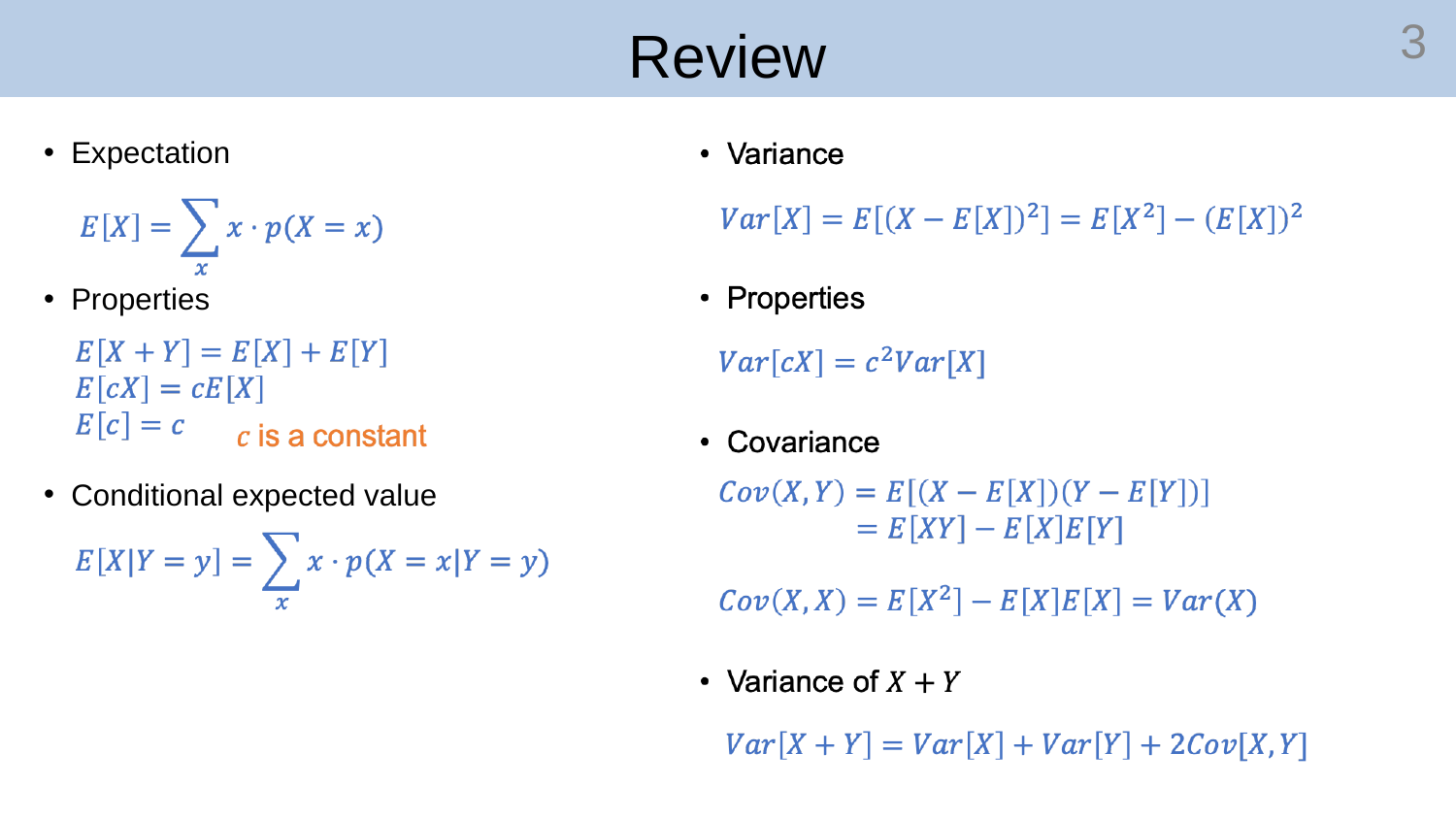

# Review
3
Expectation

Properties

Conditional expected value